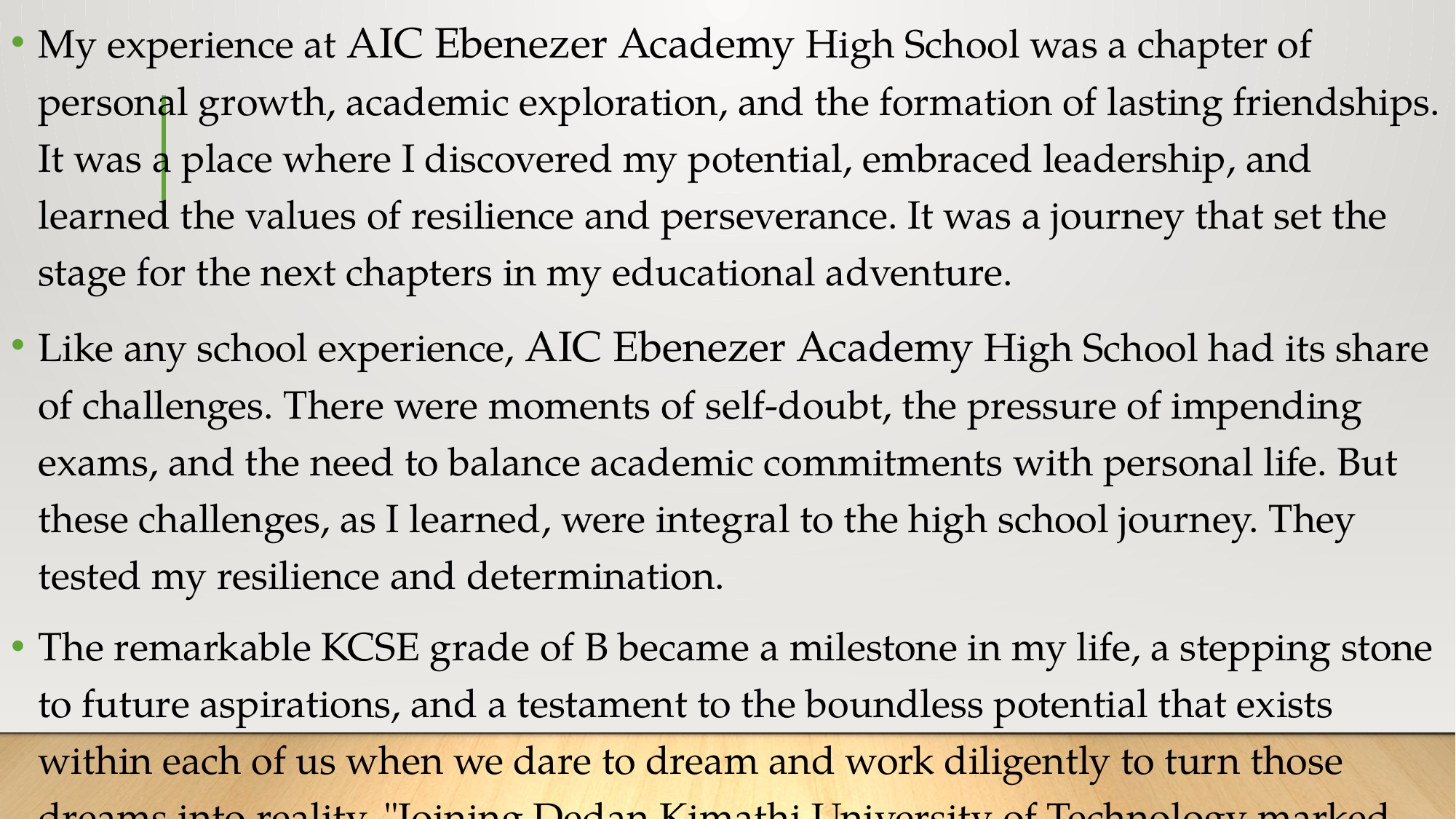

My experience at AIC Ebenezer Academy High School was a chapter of personal growth, academic exploration, and the formation of lasting friendships. It was a place where I discovered my potential, embraced leadership, and learned the values of resilience and perseverance. It was a journey that set the stage for the next chapters in my educational adventure.
Like any school experience, AIC Ebenezer Academy High School had its share of challenges. There were moments of self-doubt, the pressure of impending exams, and the need to balance academic commitments with personal life. But these challenges, as I learned, were integral to the high school journey. They tested my resilience and determination.
The remarkable KCSE grade of B became a milestone in my life, a stepping stone to future aspirations, and a testament to the boundless potential that exists within each of us when we dare to dream and work diligently to turn those dreams into reality. "Joining Dedan Kimathi University of Technology marked the beginning of a new chapter in my life, a chapter that had been nurtured through years of hard work and unwavering determination. As I packed my bags and left for the university, a mixture of excitement and apprehension filled my heart. The road ahead was paved with the promise of higher education, new horizons, and the pursuit of knowledge.